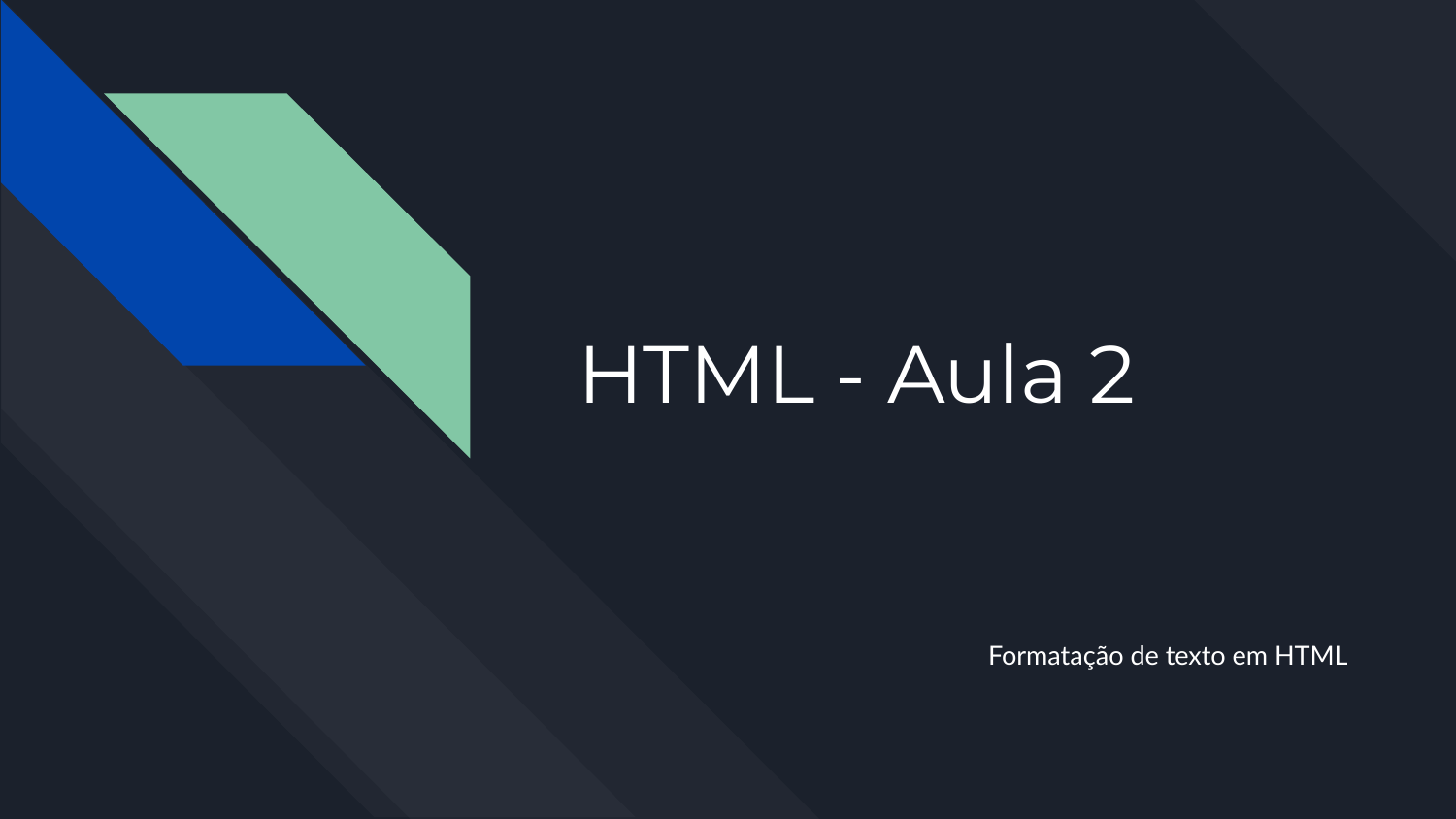

# HTML - Aula 2
Formatação de texto em HTML